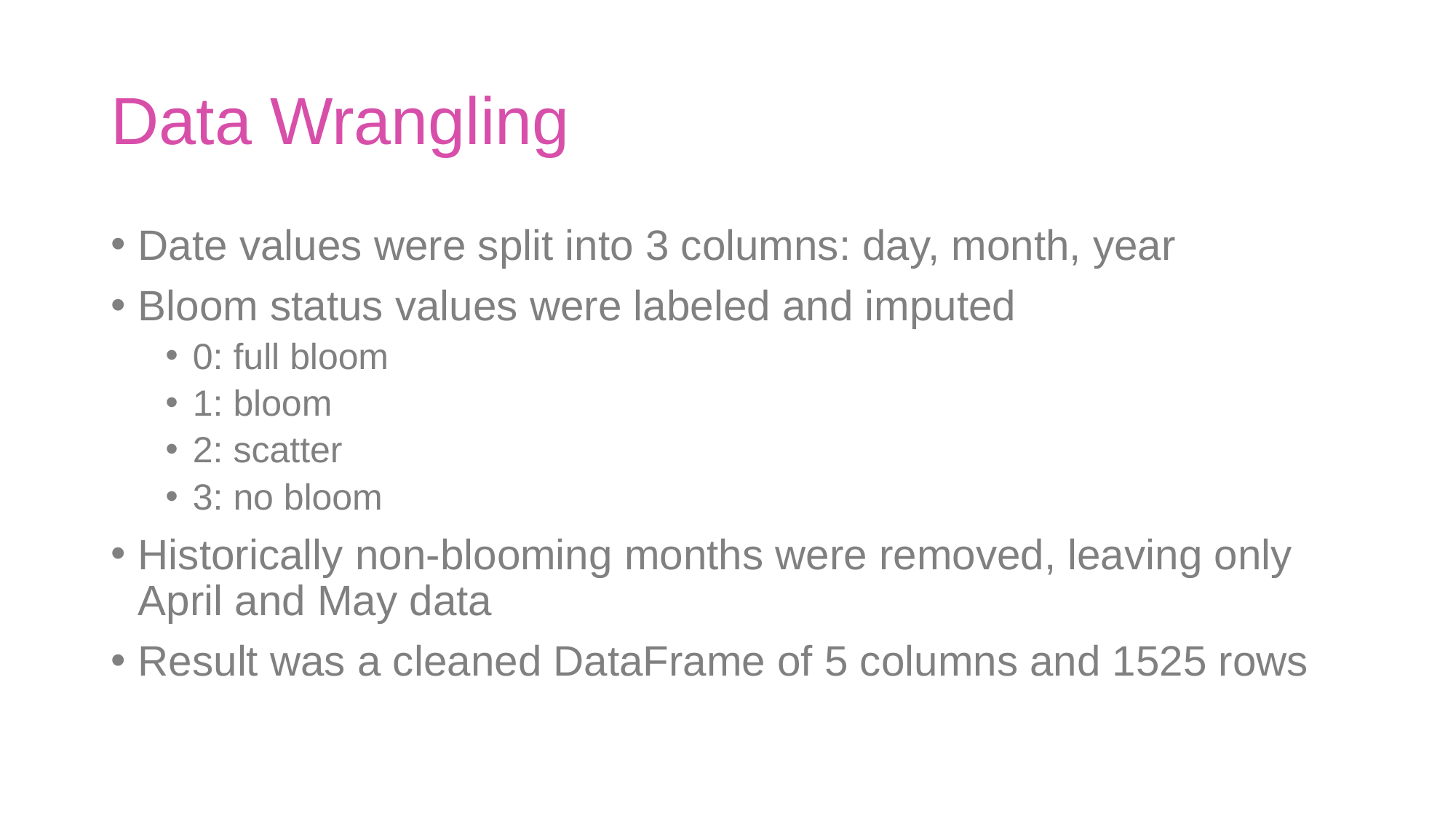

# Data Wrangling
Date values were split into 3 columns: day, month, year
Bloom status values were labeled and imputed
0: full bloom
1: bloom
2: scatter
3: no bloom
Historically non-blooming months were removed, leaving only April and May data
Result was a cleaned DataFrame of 5 columns and 1525 rows